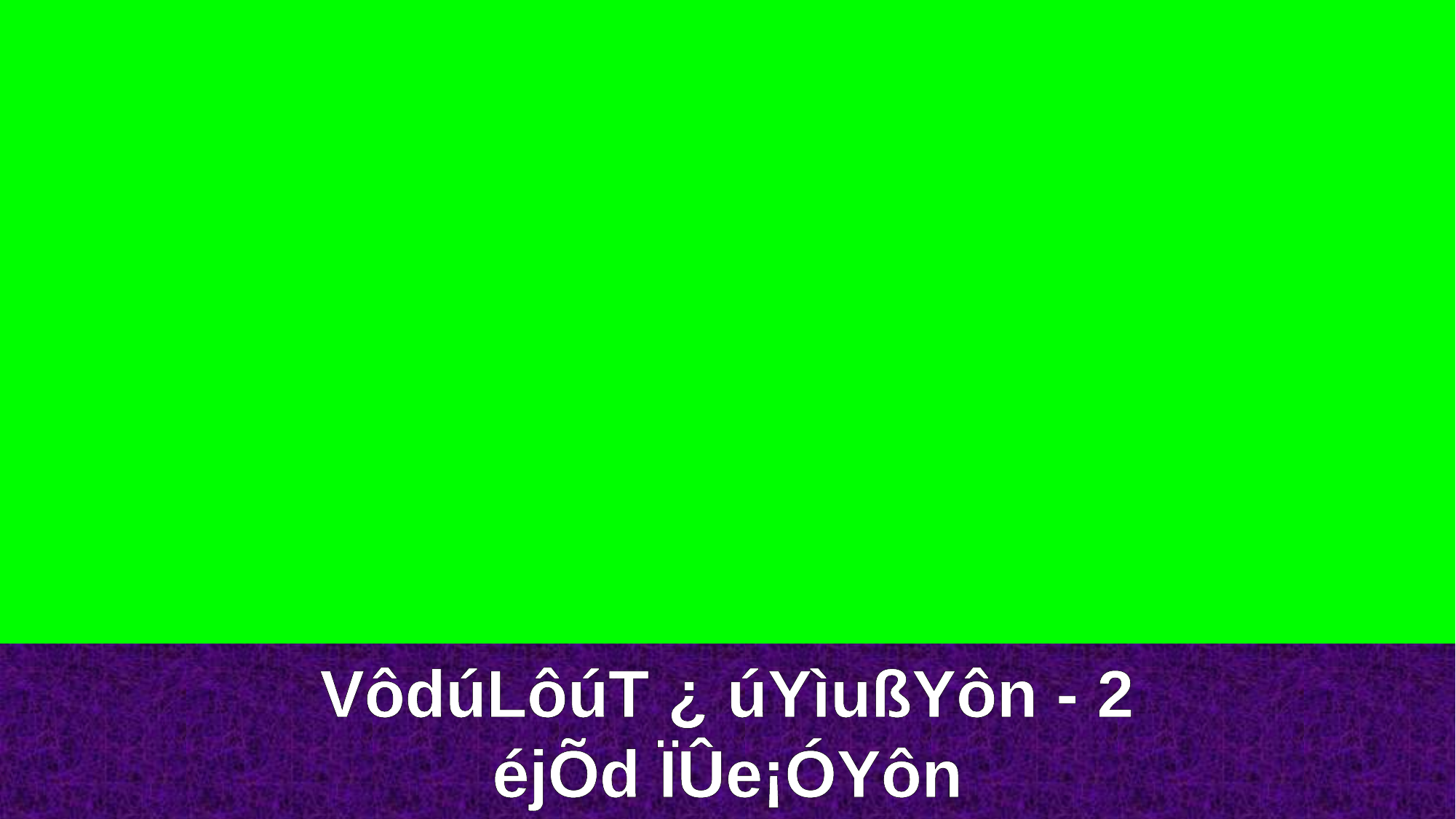

VôdúLôúT ¿ úYìußYôn - 2
éjÕd ÏÛe¡ÓYôn